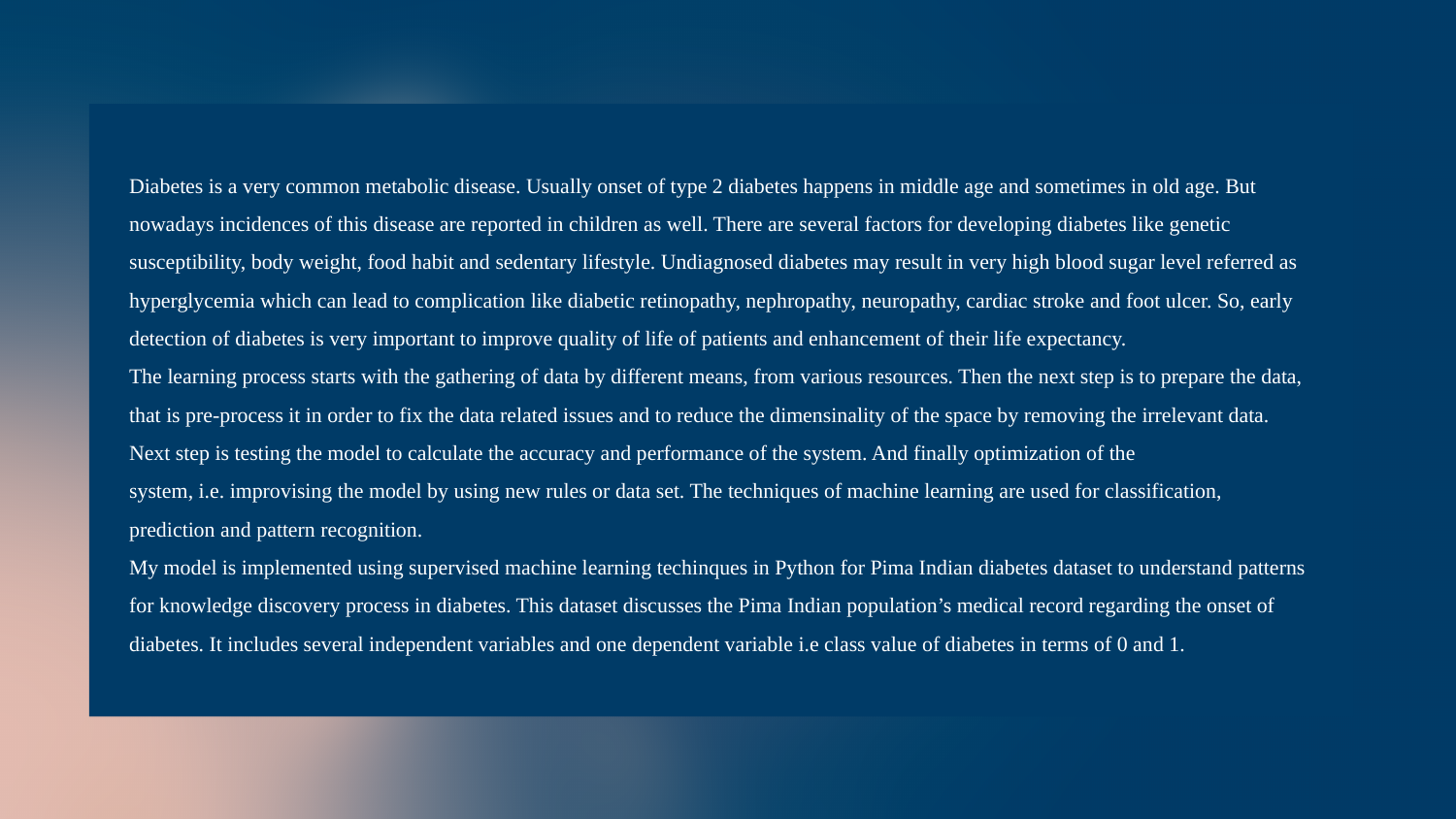

Diabetes is a very common metabolic disease. Usually onset of type 2 diabetes happens in middle age and sometimes in old age. But nowadays incidences of this disease are reported in children as well. There are several factors for developing diabetes like genetic susceptibility, body weight, food habit and sedentary lifestyle. Undiagnosed diabetes may result in very high blood sugar level referred as hyperglycemia which can lead to complication like diabetic retinopathy, nephropathy, neuropathy, cardiac stroke and foot ulcer. So, early detection of diabetes is very important to improve quality of life of patients and enhancement of their life expectancy.
The learning process starts with the gathering of data by different means, from various resources. Then the next step is to prepare the data, that is pre-process it in order to fix the data related issues and to reduce the dimensinality of the space by removing the irrelevant data. Next step is testing the model to calculate the accuracy and performance of the system. And finally optimization of the system, i.e. improvising the model by using new rules or data set. The techniques of machine learning are used for classification, prediction and pattern recognition.
My model is implemented using supervised machine learning techinques in Python for Pima Indian diabetes dataset to understand patterns for knowledge discovery process in diabetes. This dataset discusses the Pima Indian population’s medical record regarding the onset of diabetes. It includes several independent variables and one dependent variable i.e class value of diabetes in terms of 0 and 1.